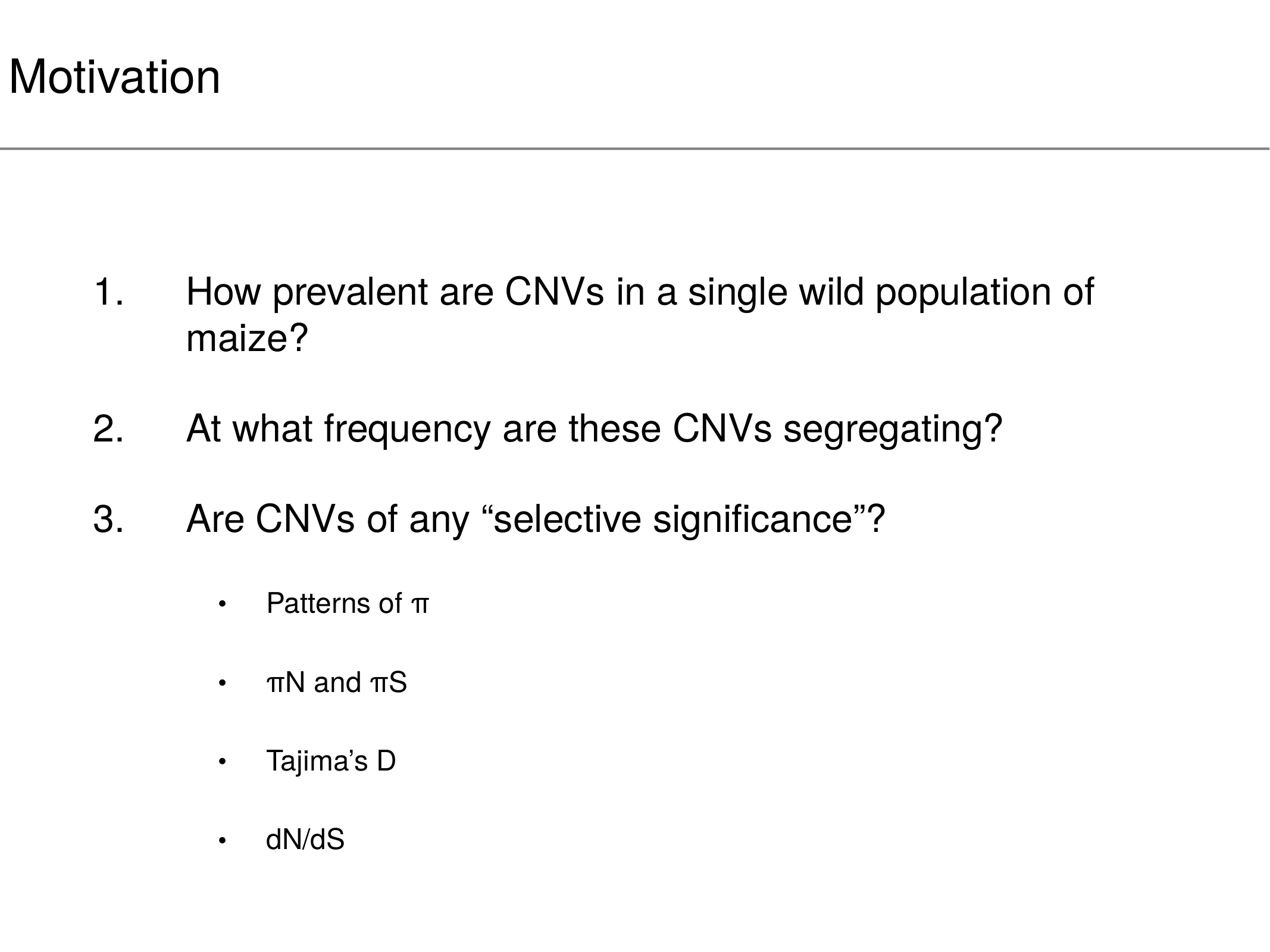

# Motivation

How prevalent are CNVs in a single wild population of maize?
At what frequency are these CNVs segregating?
Are CNVs of any “selective significance”?
Patterns of π
πN and πS
Tajima’s D
dN/dS